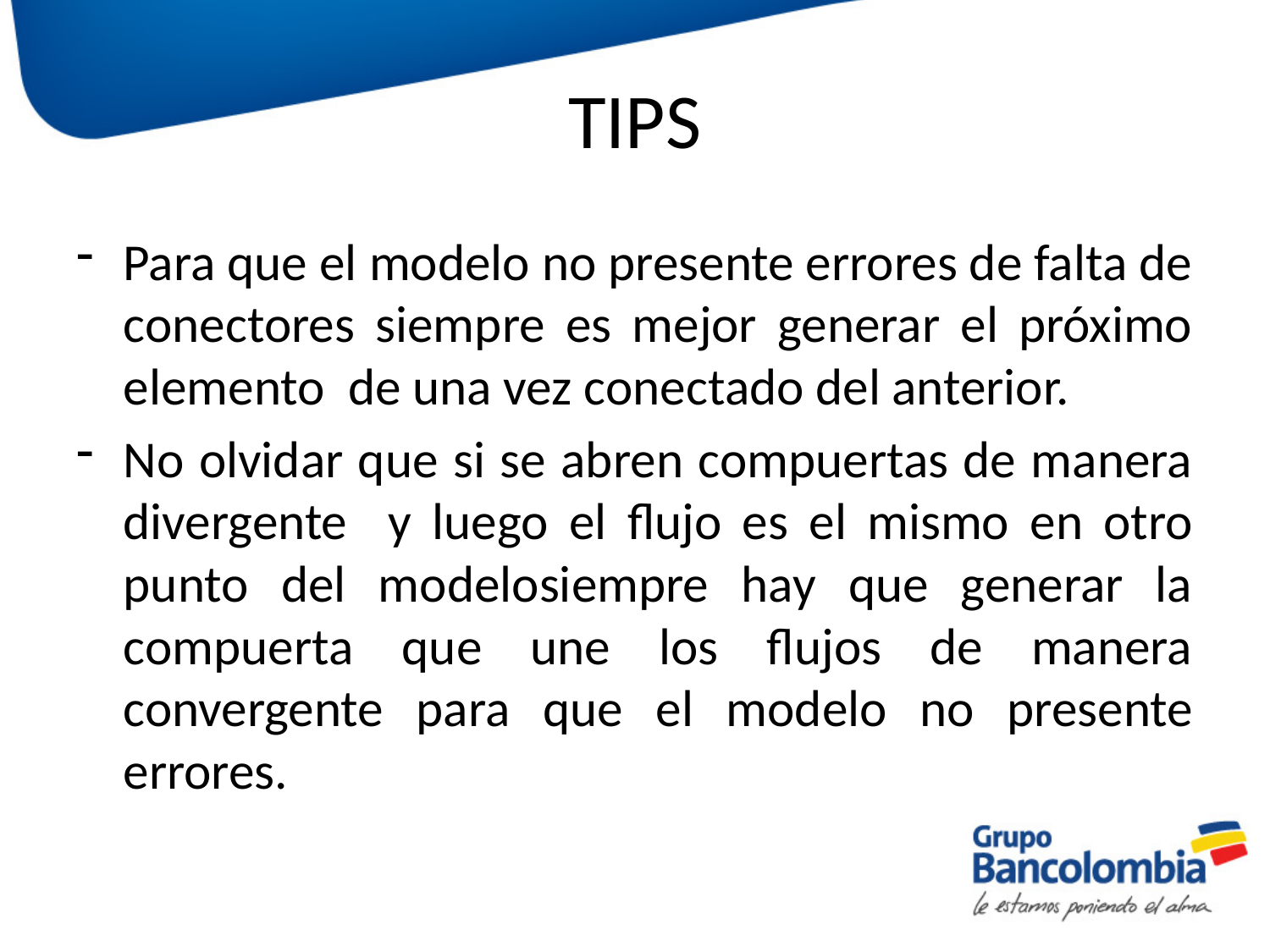

# TIPS
Para que el modelo no presente errores de falta de conectores siempre es mejor generar el próximo elemento  de una vez conectado del anterior.
No olvidar que si se abren compuertas de manera divergente  y luego el flujo es el mismo en otro punto del modelosiempre hay que generar la compuerta que une los flujos de manera convergente para que el modelo no presente errores.